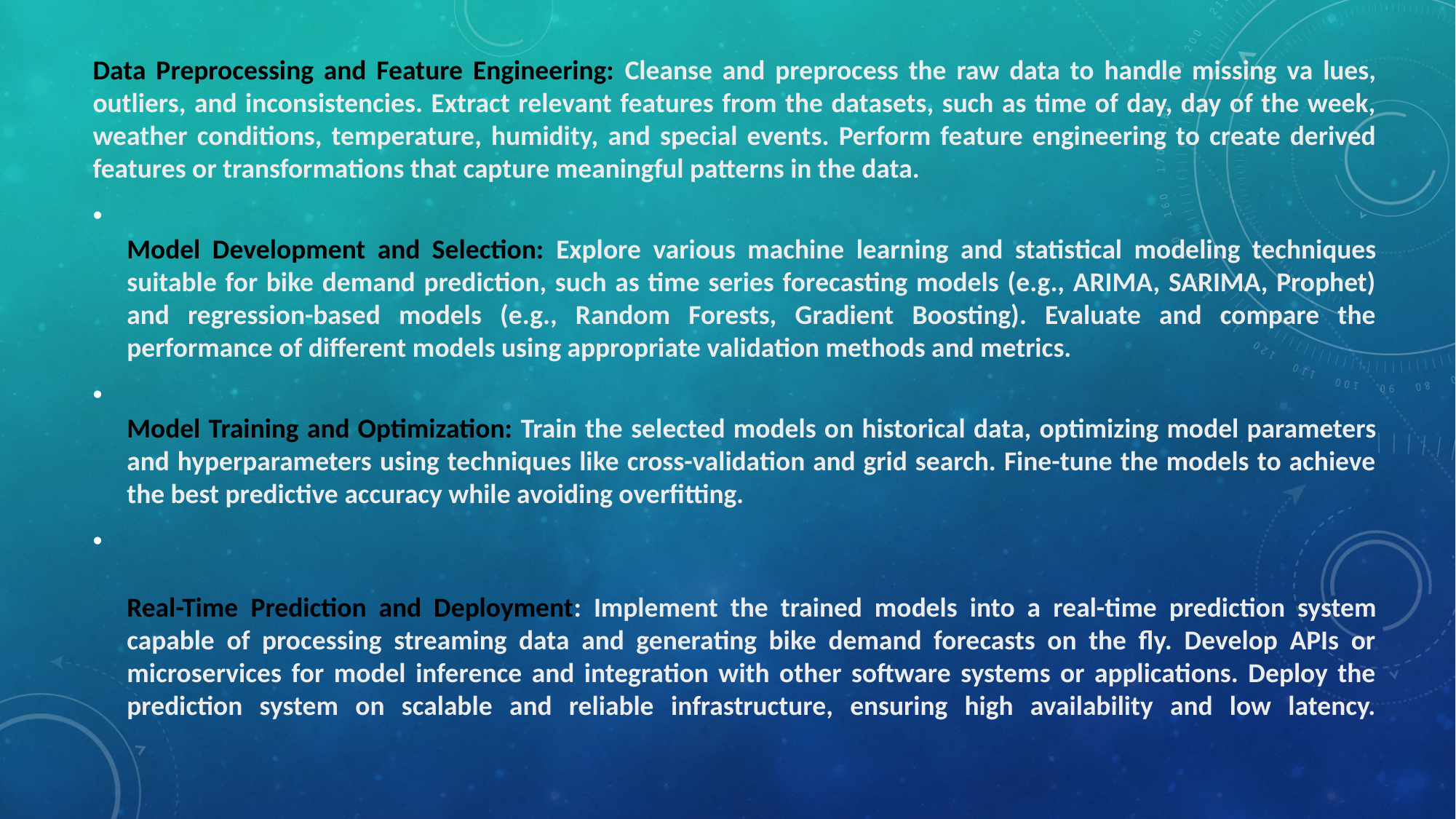

Data Preprocessing and Feature Engineering: Cleanse and preprocess the raw data to handle missing va lues, outliers, and inconsistencies. Extract relevant features from the datasets, such as time of day, day of the week, weather conditions, temperature, humidity, and special events. Perform feature engineering to create derived features or transformations that capture meaningful patterns in the data.
Model Development and Selection: Explore various machine learning and statistical modeling techniques suitable for bike demand prediction, such as time series forecasting models (e.g., ARIMA, SARIMA, Prophet) and regression-based models (e.g., Random Forests, Gradient Boosting). Evaluate and compare the performance of different models using appropriate validation methods and metrics.
Model Training and Optimization: Train the selected models on historical data, optimizing model parameters and hyperparameters using techniques like cross-validation and grid search. Fine-tune the models to achieve the best predictive accuracy while avoiding overfitting.
Real-Time Prediction and Deployment: Implement the trained models into a real-time prediction system capable of processing streaming data and generating bike demand forecasts on the fly. Develop APIs or microservices for model inference and integration with other software systems or applications. Deploy the prediction system on scalable and reliable infrastructure, ensuring high availability and low latency.